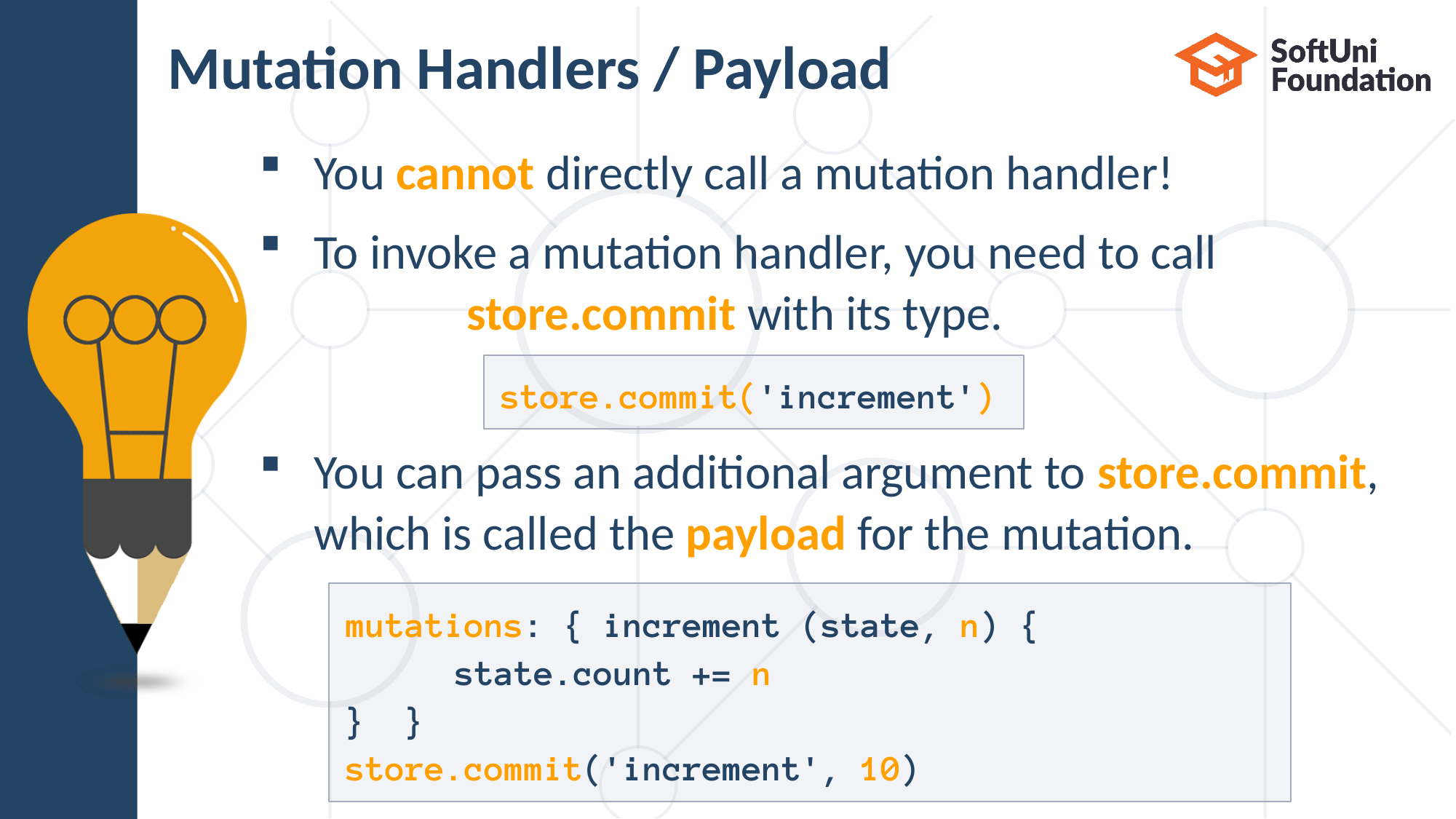

# Mutation Handlers / Payload
You cannot directly call a mutation handler!
To invoke a mutation handler, you need to call                                 store.commit with its type.

You can pass an additional argument to store.commit, which is called the payload for the mutation.
store.commit('increment')
mutations: { increment (state, n) {
	state.count += n
}  }
store.commit('increment', 10)